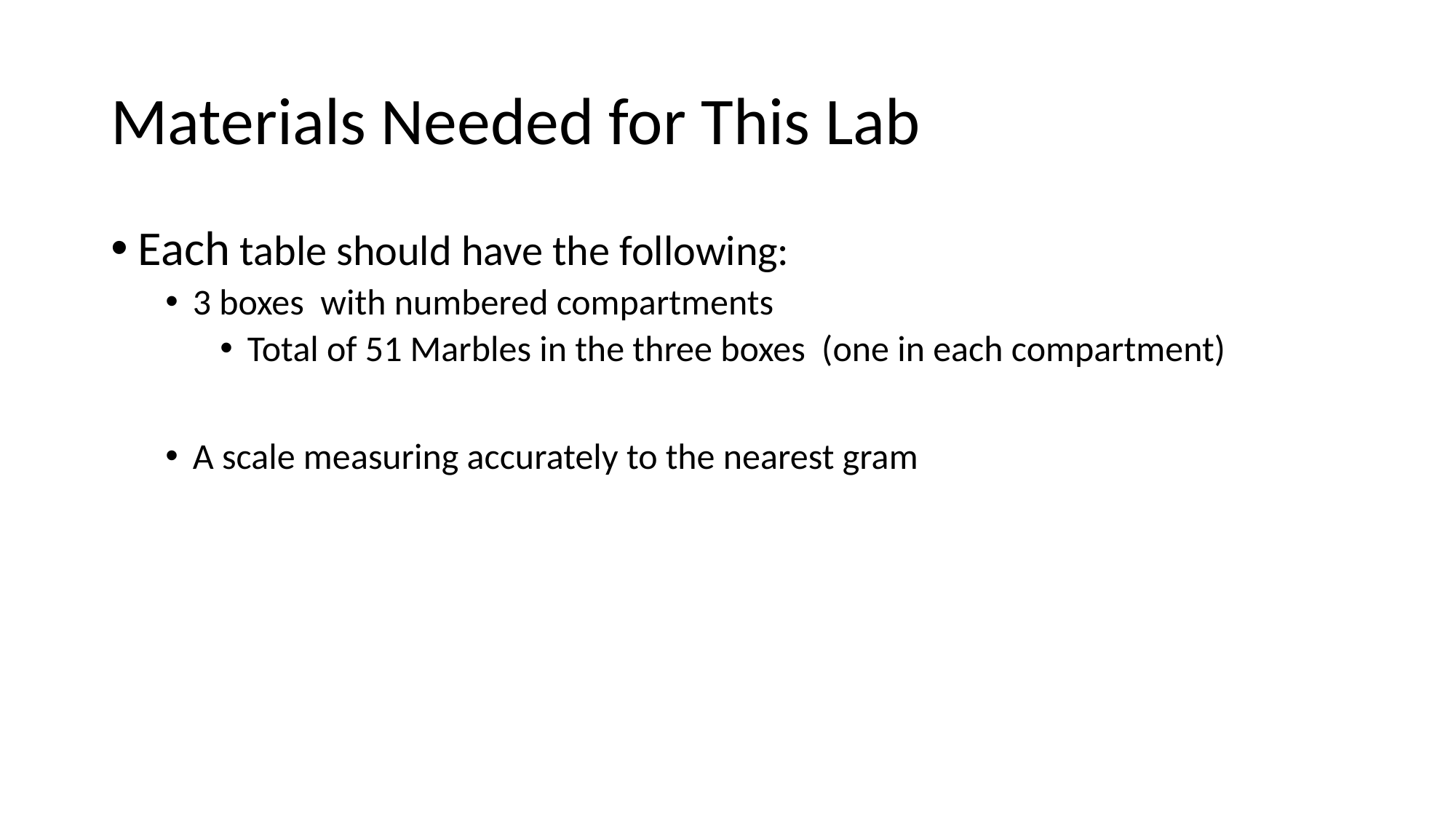

# Materials Needed for This Lab
Each table should have the following:
3 boxes  with numbered compartments
Total of 51 Marbles in the three boxes  (one in each compartment)

A scale measuring accurately to the nearest gram